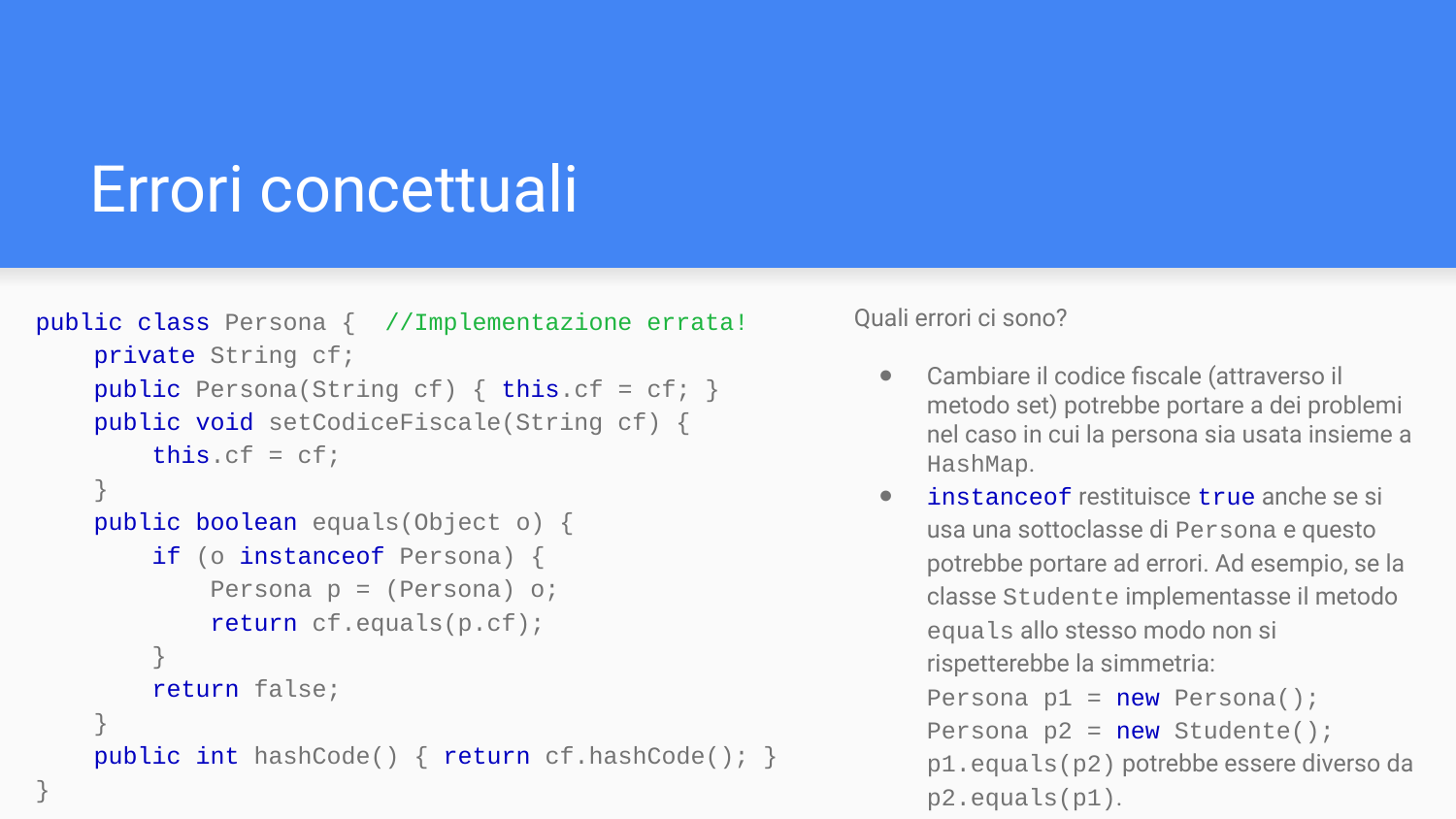

# Errori concettuali
public class Persona {  //Implementazione errata!
    private String cf;
    public Persona(String cf) { this.cf = cf; }
    public void setCodiceFiscale(String cf) {
        this.cf = cf;
    }
    public boolean equals(Object o) {
        if (o instanceof Persona) {
            Persona p = (Persona) o;
            return cf.equals(p.cf);
        }
        return false;
    }
    public int hashCode() { return cf.hashCode(); }
}
Quali errori ci sono?

Cambiare il codice fiscale (attraverso il metodo set) potrebbe portare a dei problemi nel caso in cui la persona sia usata insieme a HashMap.
instanceof restituisce true anche se si usa una sottoclasse di Persona e questo potrebbe portare ad errori. Ad esempio, se la classe Studente implementasse il metodo equals allo stesso modo non si rispetterebbe la simmetria:
Persona p1 = new Persona();
Persona p2 = new Studente();
p1.equals(p2) potrebbe essere diverso da p2.equals(p1).